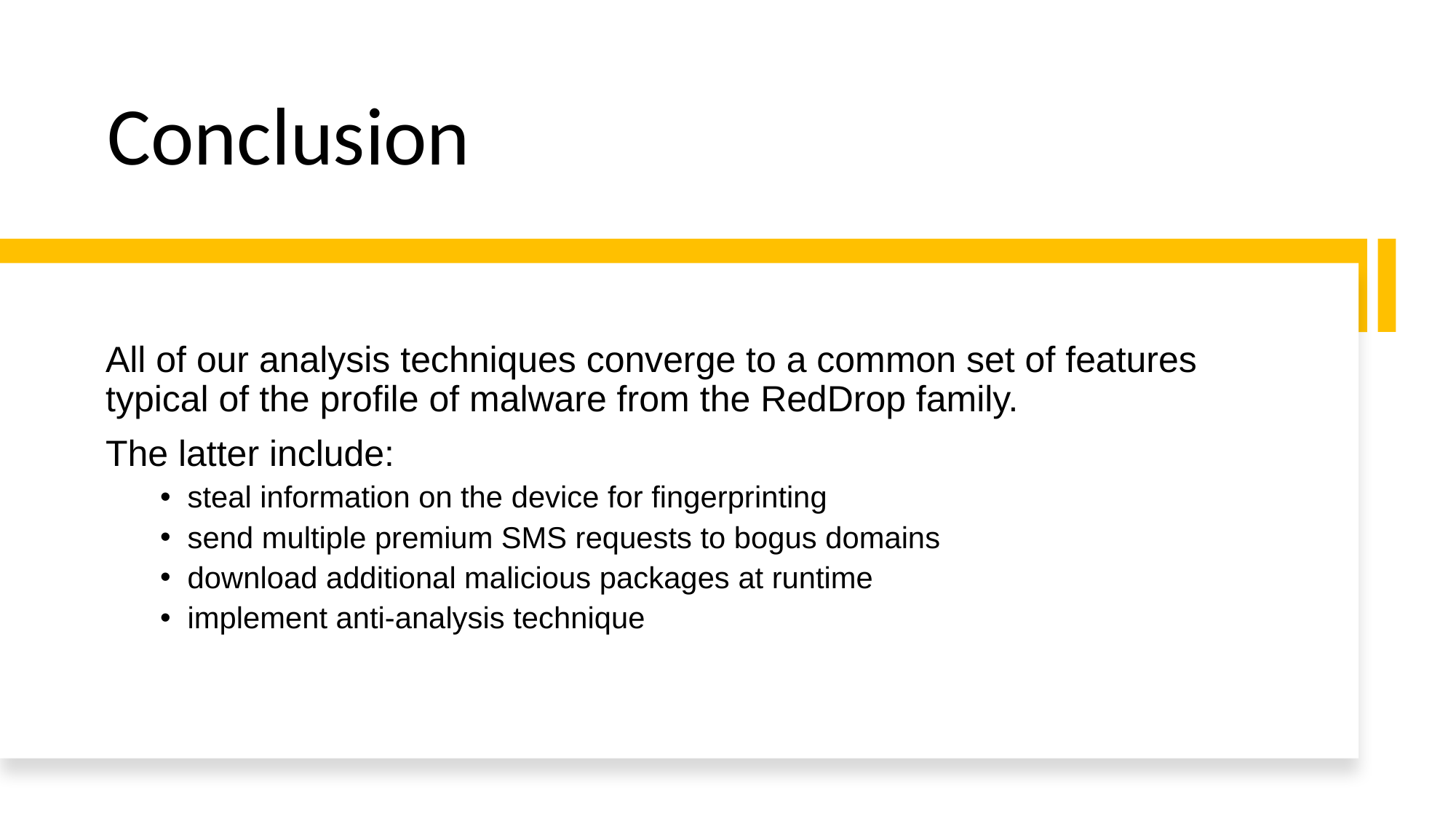

# Conclusion

All of our analysis techniques converge to a common set of features typical of the profile of malware from the RedDrop family.
The latter include:
steal information on the device for fingerprinting
send multiple premium SMS requests to bogus domains
download additional malicious packages at runtime
implement anti-analysis technique